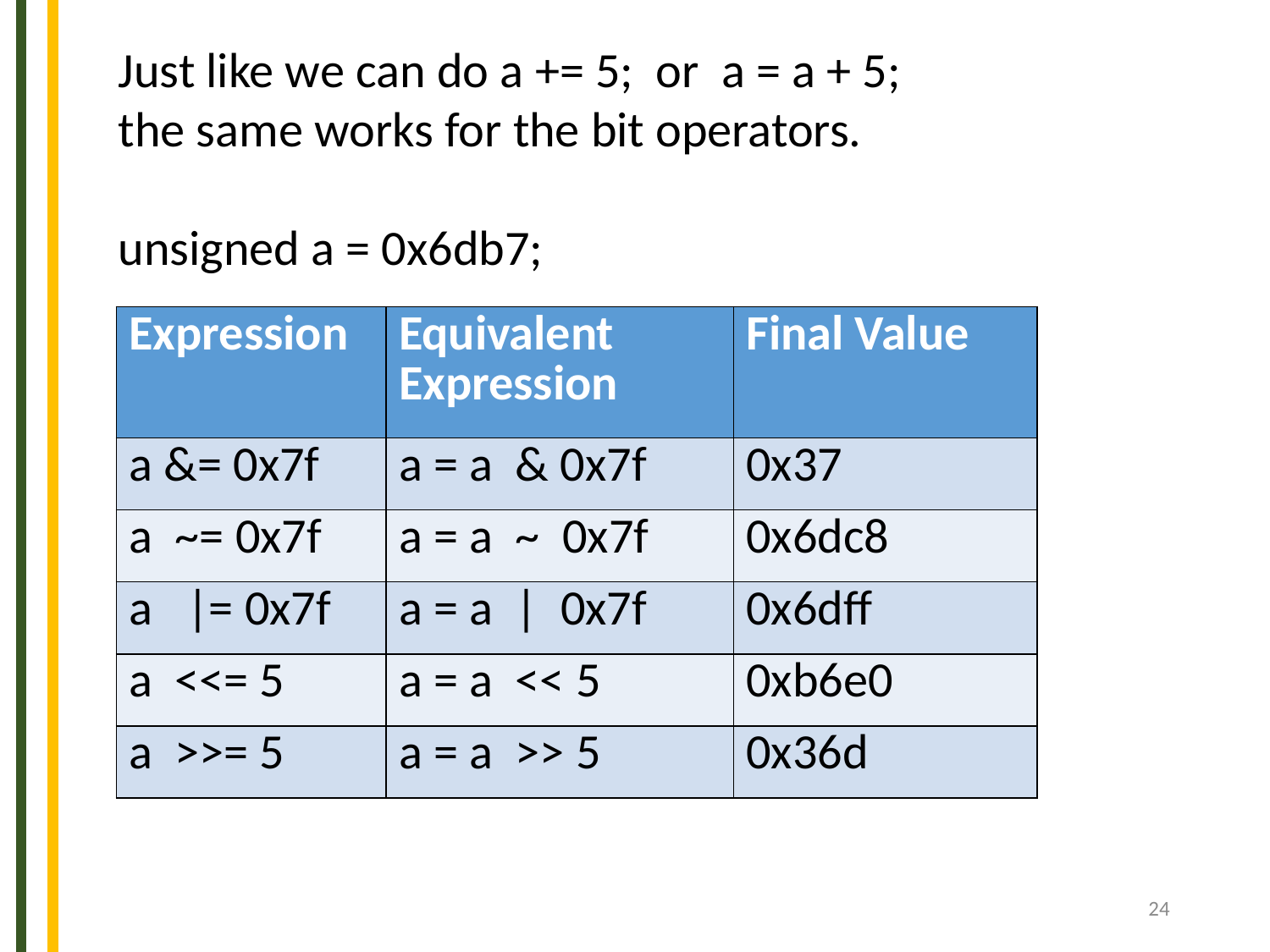

Just like we can do a += 5;  or  a = a + 5;
the same works for the bit operators.

unsigned a = 0x6db7;
| Expression | Equivalent Expression | Final Value |
| --- | --- | --- |
| a &= 0x7f | a = a & 0x7f | 0x37 |
| a ~= 0x7f | a = a ~ 0x7f | 0x6dc8 |
| a |= 0x7f | a = a | 0x7f | 0x6dff |
| a <<= 5 | a = a << 5 | 0xb6e0 |
| a >>= 5 | a = a >> 5 | 0x36d |
24